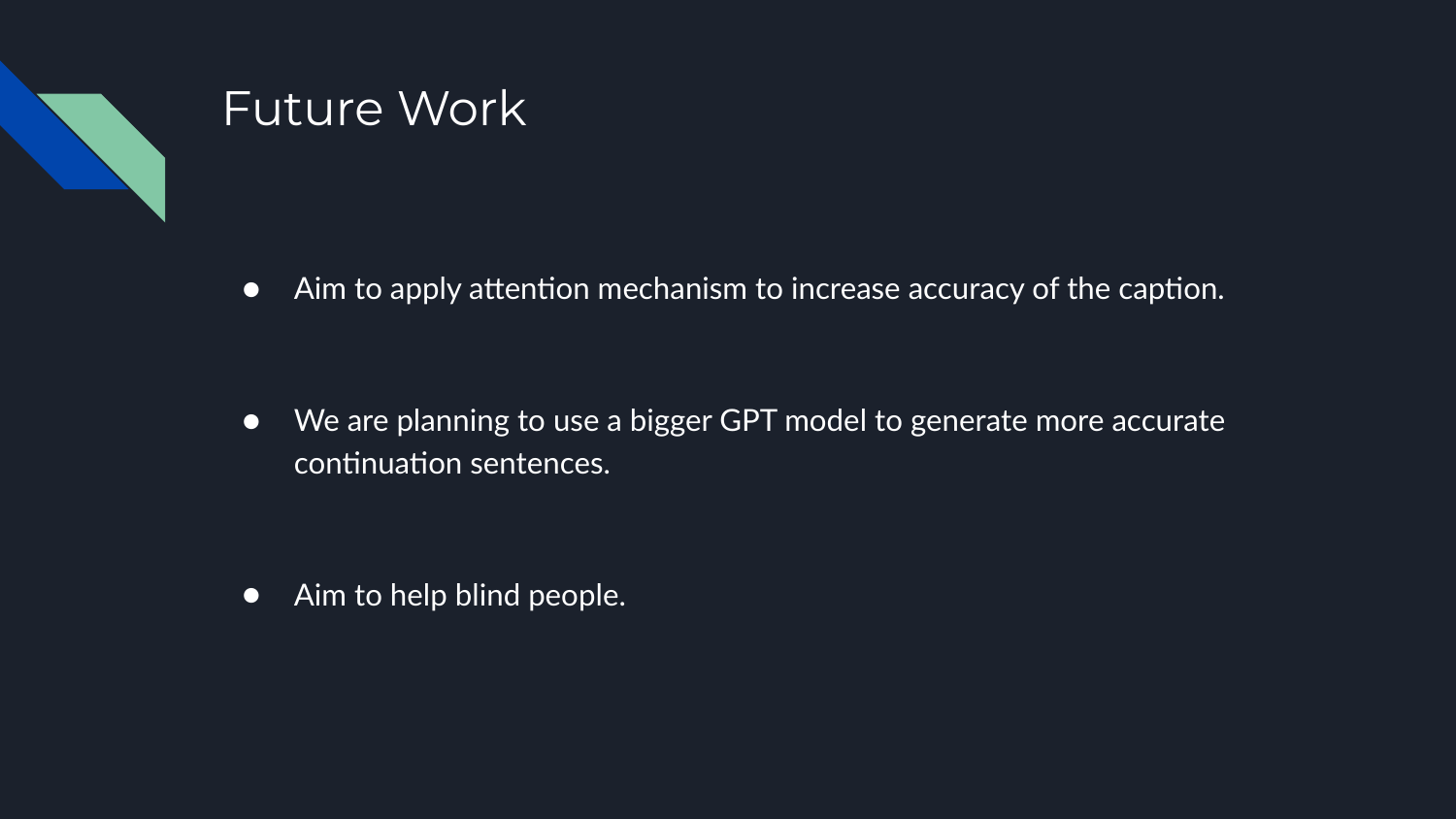

# Future Work
Aim to apply attention mechanism to increase accuracy of the caption.

We are planning to use a bigger GPT model to generate more accurate continuation sentences.

Aim to help blind people.